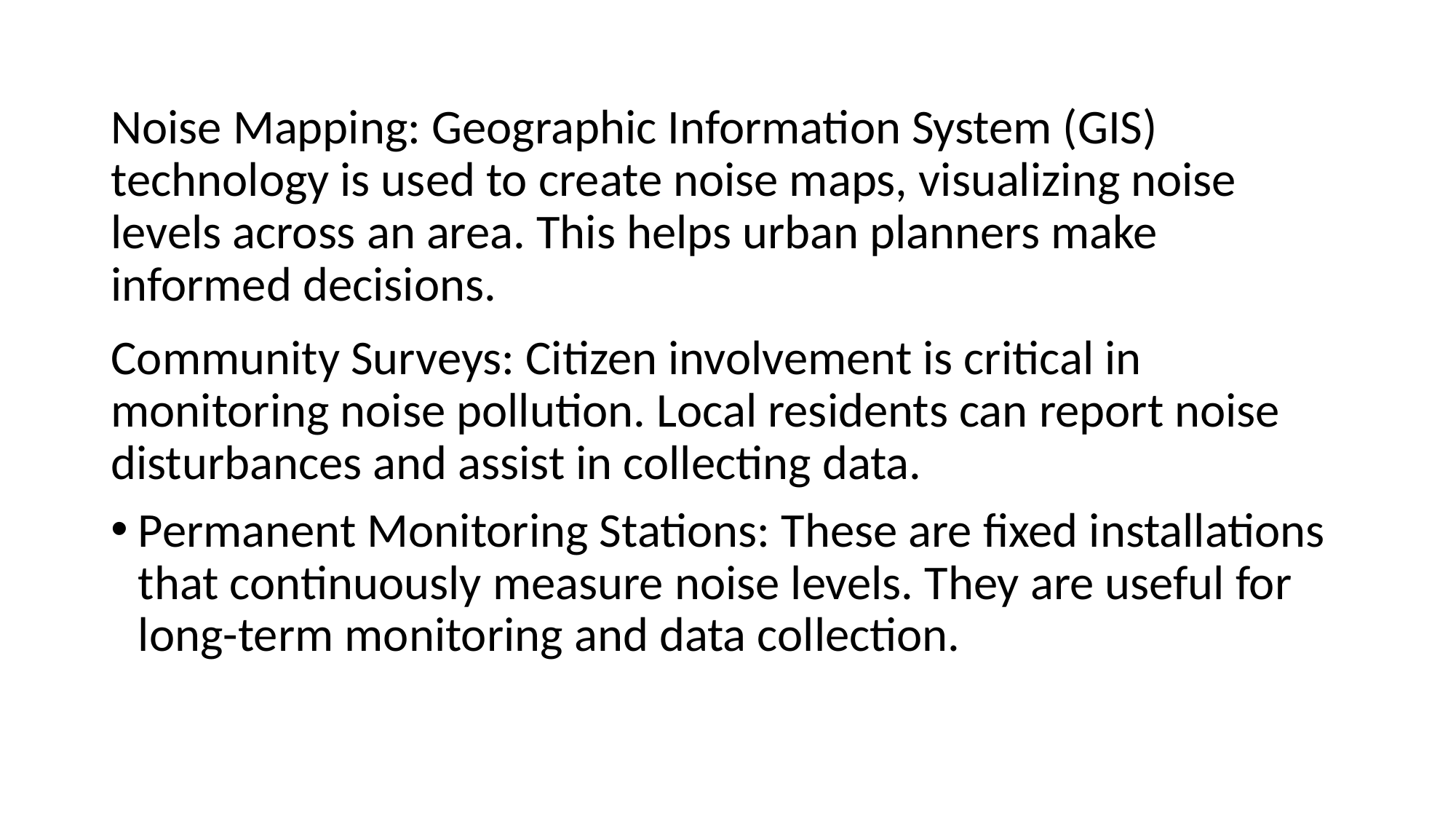

Noise Mapping: Geographic Information System (GIS) technology is used to create noise maps, visualizing noise levels across an area. This helps urban planners make informed decisions.
Community Surveys: Citizen involvement is critical in monitoring noise pollution. Local residents can report noise disturbances and assist in collecting data.
Permanent Monitoring Stations: These are fixed installations that continuously measure noise levels. They are useful for long-term monitoring and data collection.